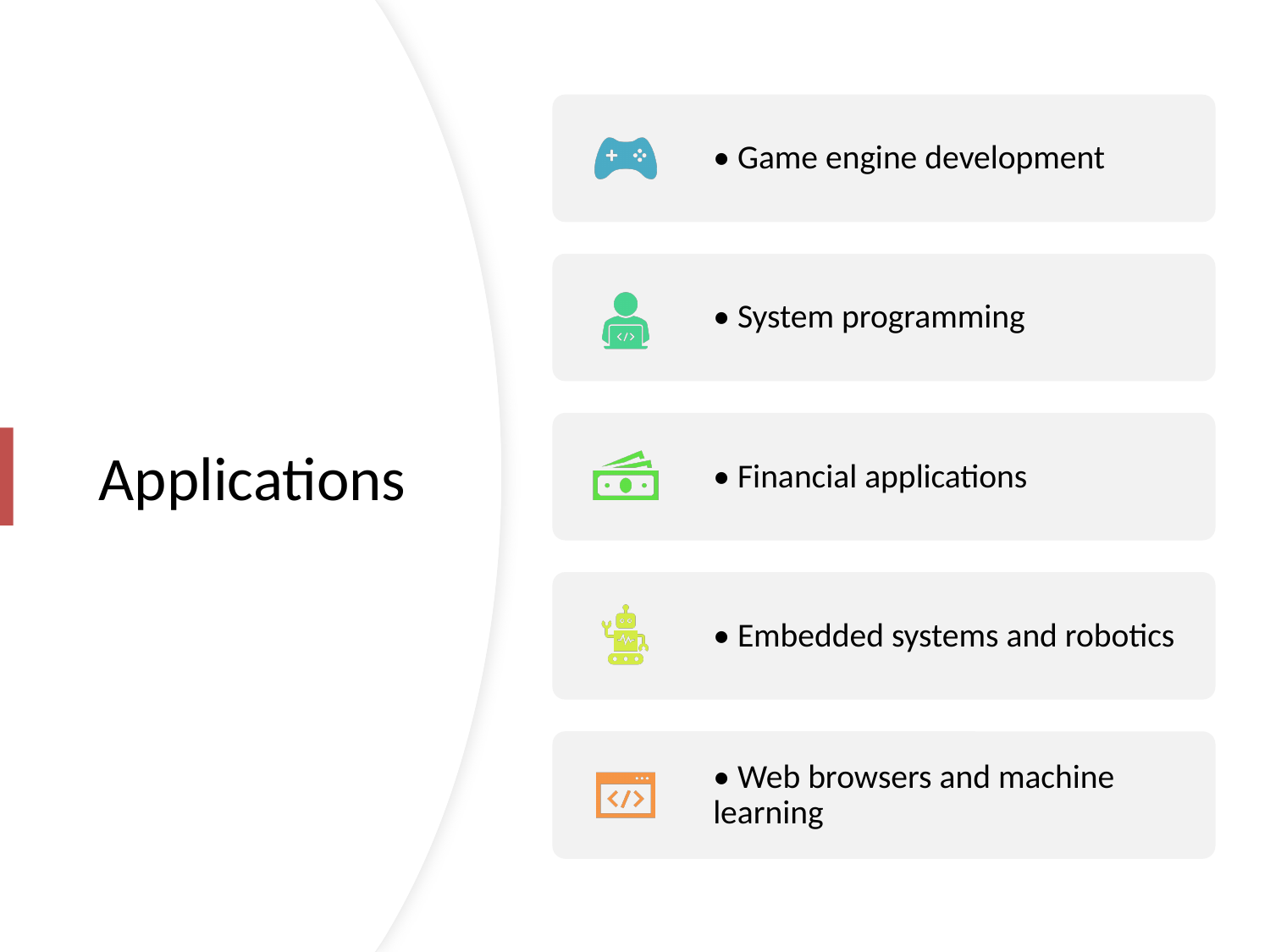

• Game engine development
• System programming
• Financial applications
• Embedded systems and robotics
• Web browsers and machine learning
# Applications